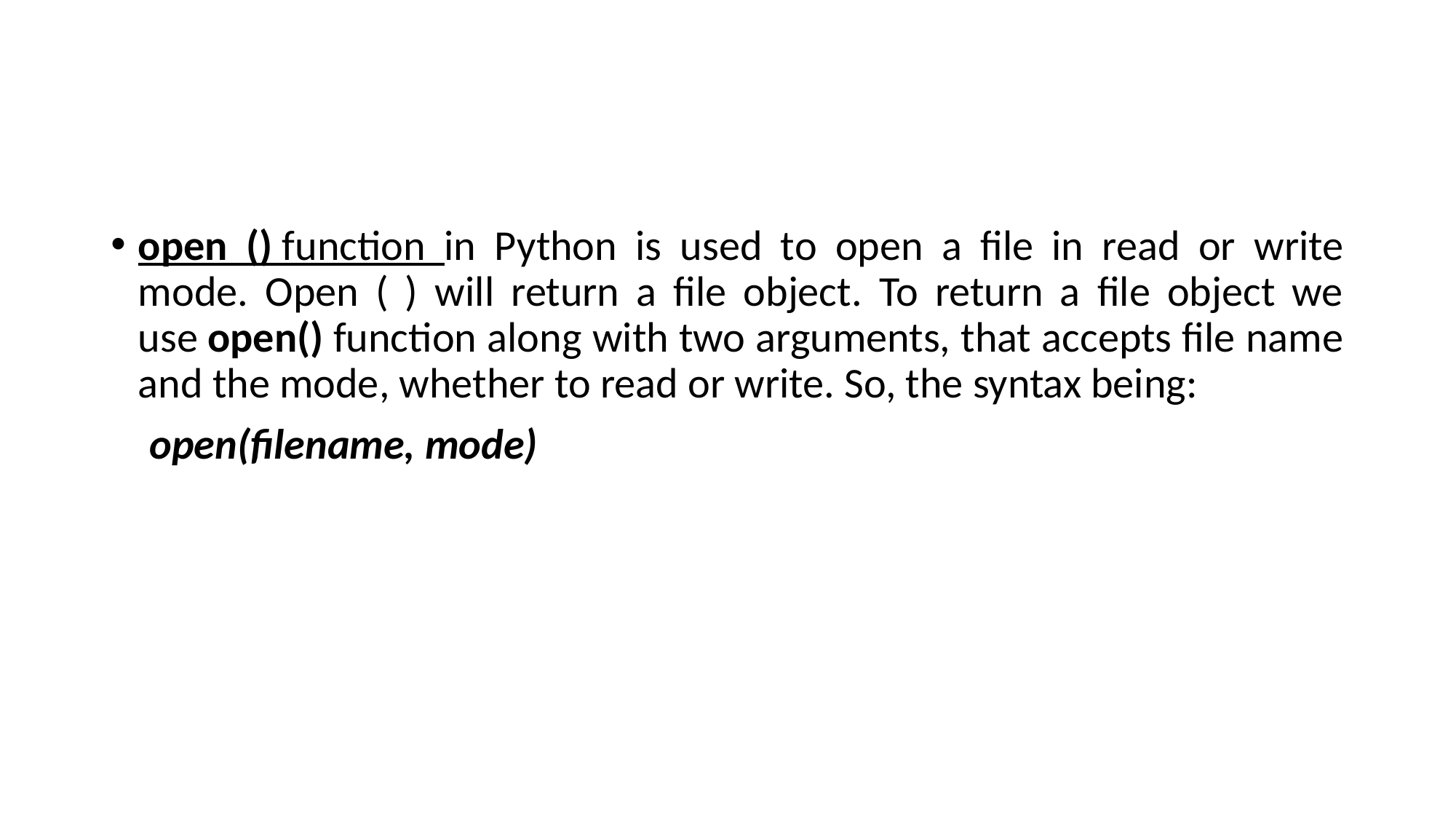

#
open () function in Python is used to open a file in read or write mode. Open ( ) will return a file object. To return a file object we use open() function along with two arguments, that accepts file name and the mode, whether to read or write. So, the syntax being:
    open(filename, mode)